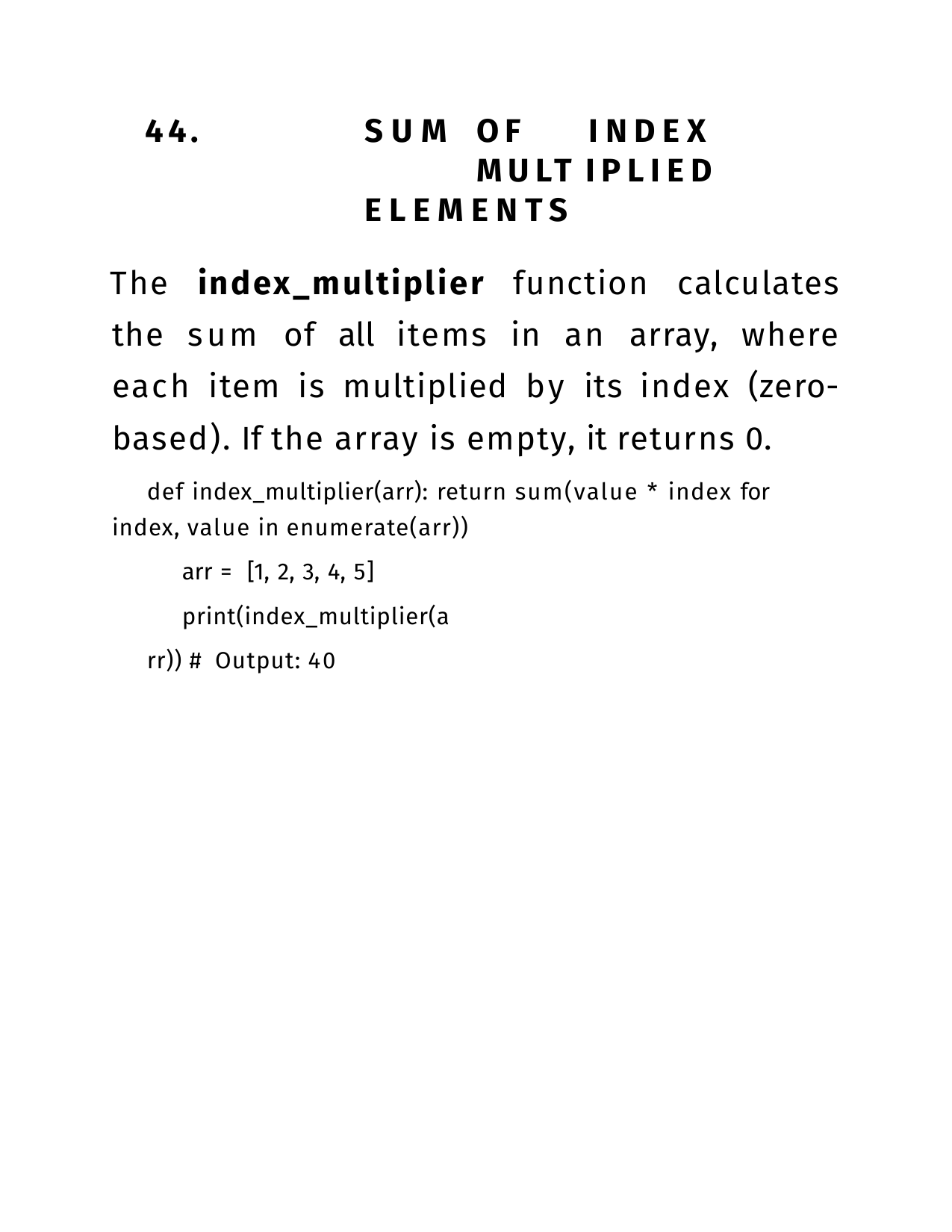

44.	SUM	OF	INDEX	MULT IPLIED ELEMENTS
The  index_multiplier  function  calculates the  sum  of  all  items  in  an  array,  where each item is multiplied by its index (zero- based). If the array is empty, it returns 0.
def index_multiplier(arr): return sum(value * index for index, value in enumerate(arr))
arr = [1, 2, 3, 4, 5]
print(index_multiplier(arr)) # Output: 40